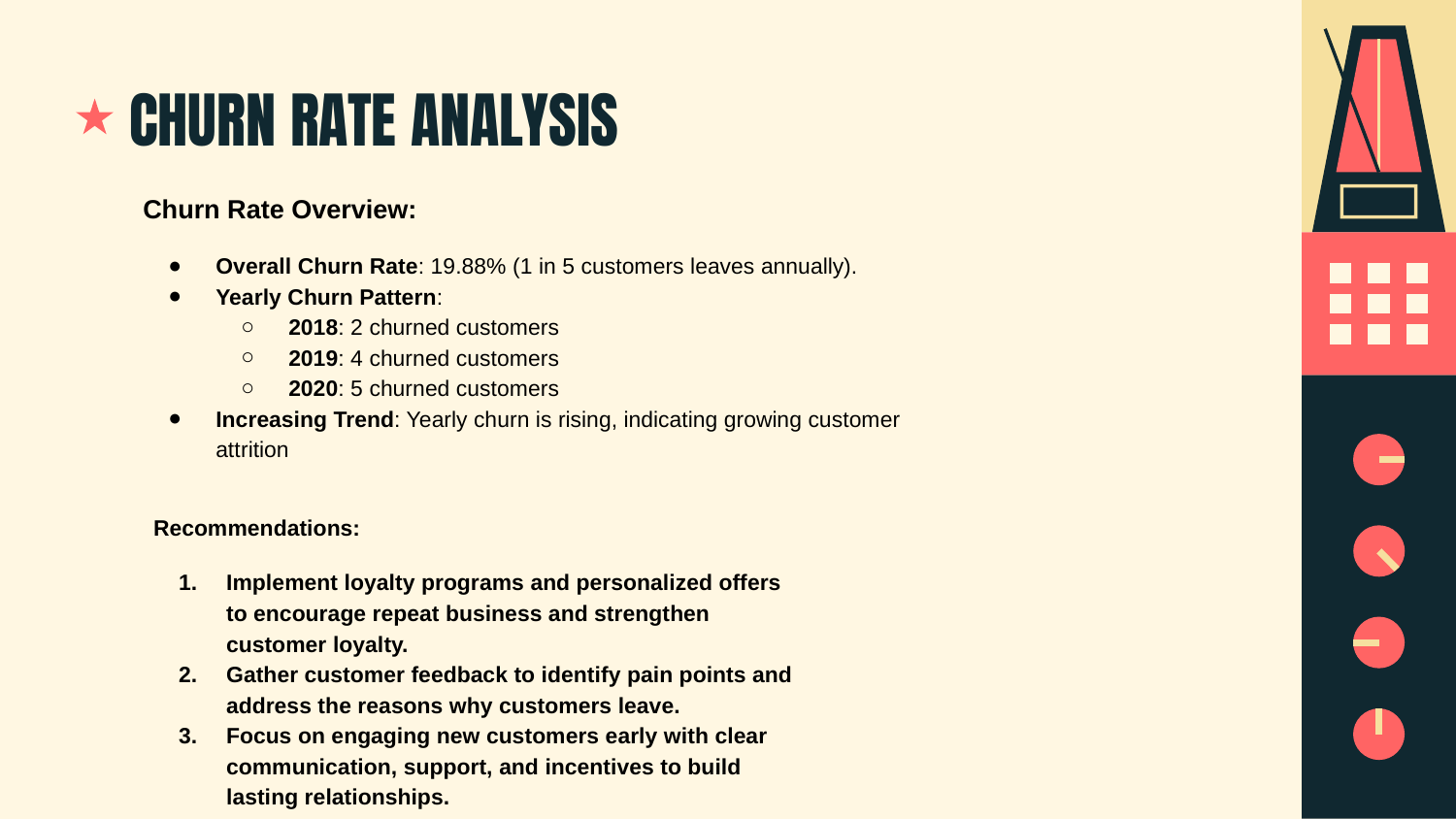

# CHURN RATE ANALYSIS
Churn Rate Overview:
Overall Churn Rate: 19.88% (1 in 5 customers leaves annually).
Yearly Churn Pattern:
2018: 2 churned customers
2019: 4 churned customers
2020: 5 churned customers
Increasing Trend: Yearly churn is rising, indicating growing customer attrition
Recommendations:
Implement loyalty programs and personalized offers to encourage repeat business and strengthen customer loyalty.
Gather customer feedback to identify pain points and address the reasons why customers leave.
Focus on engaging new customers early with clear communication, support, and incentives to build lasting relationships.